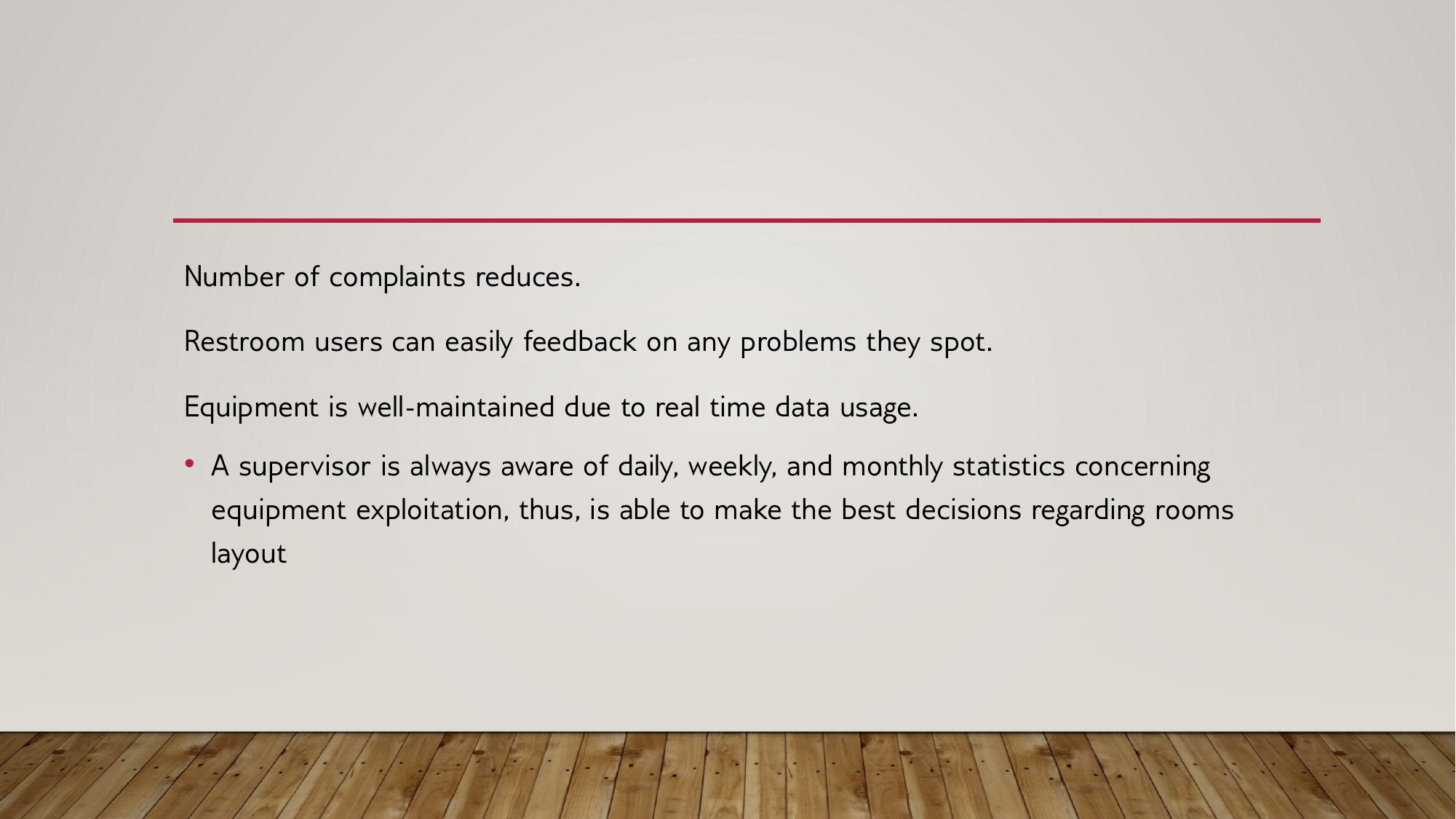

Number of complaints reduces.
Restroom users can easily feedback on any problems they spot.
Equipment is well-maintained due to real time data usage.
A supervisor is always aware of daily, weekly, and monthly statistics concerning equipment exploitation, thus, is able to make the best decisions regarding rooms layout